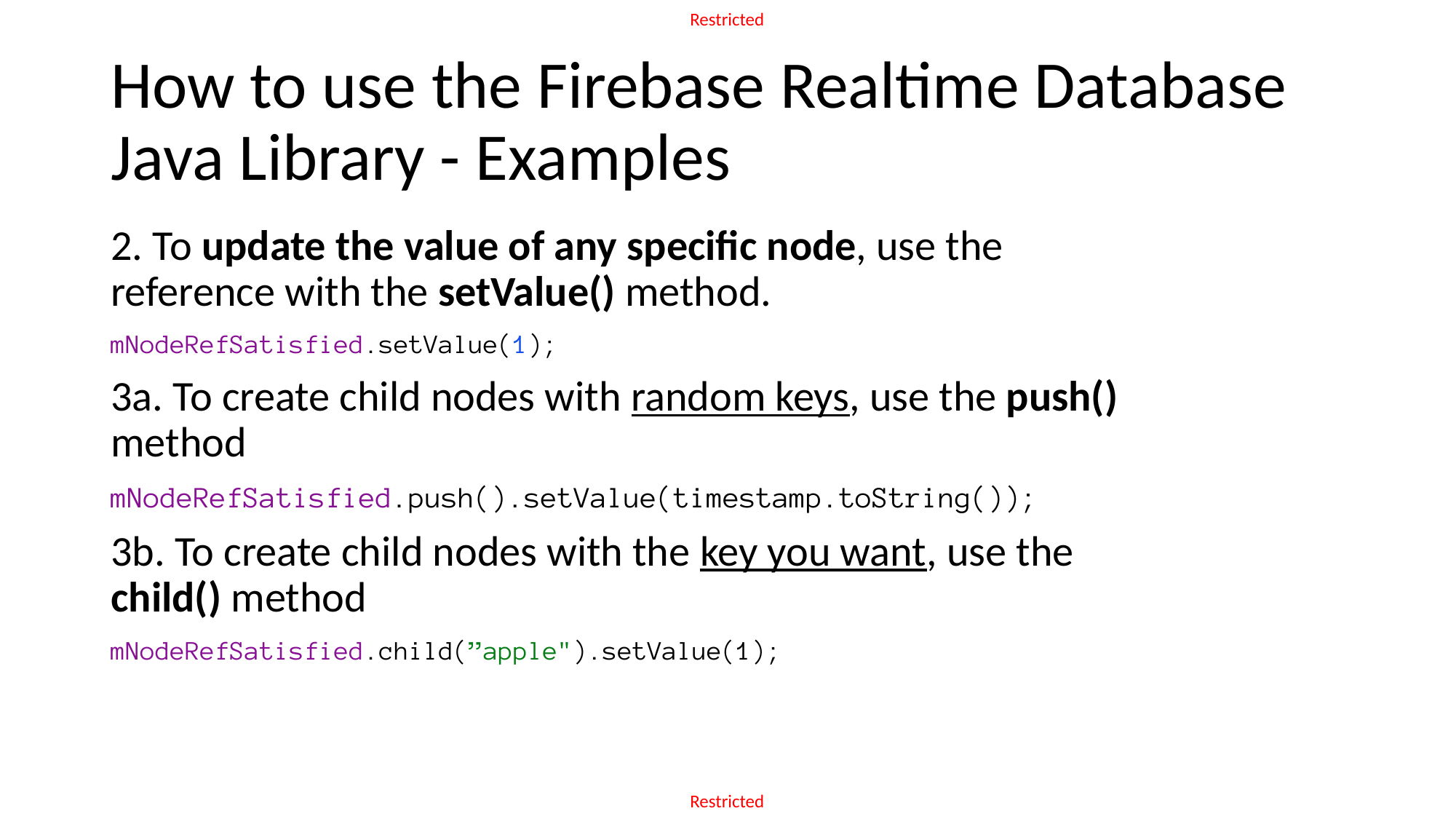

# How to use the Firebase Realtime Database Java Library - Examples
2. To update the value of any specific node, use the reference with the setValue() method.
mNodeRefSatisfied.setValue(1);
3a. To create child nodes with random keys, use the push() method
mNodeRefSatisfied.push().setValue(timestamp.toString());
3b. To create child nodes with the key you want, use the child() method
mNodeRefSatisfied.child(”apple").setValue(1);